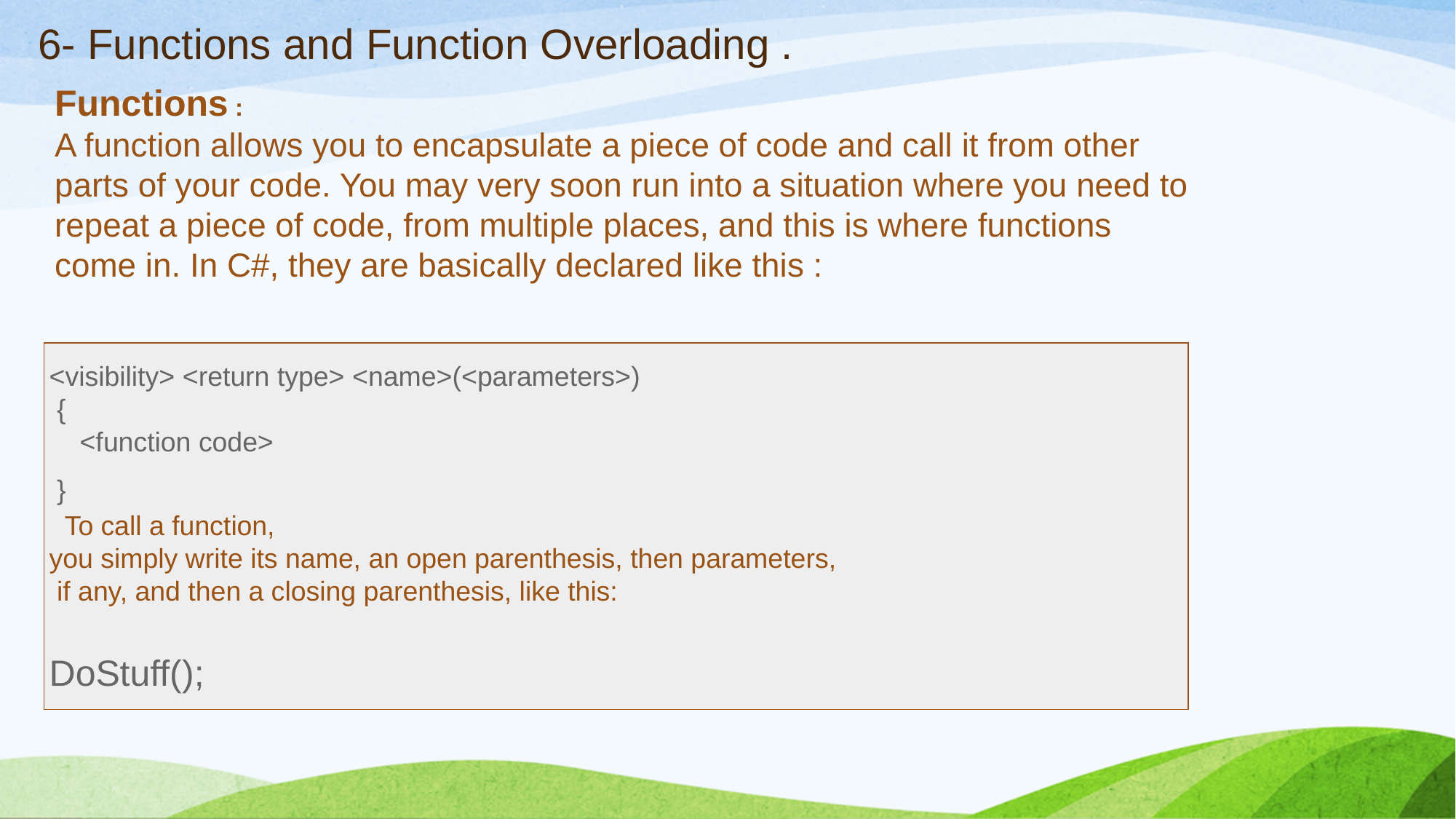

# 6- Functions and Function Overloading .
Functions :
A function allows you to encapsulate a piece of code and call it from other parts of your code. You may very soon run into a situation where you need to repeat a piece of code, from multiple places, and this is where functions come in. In C#, they are basically declared like this :
<visibility> <return type> <name>(<parameters>)
 {
    <function code>
 }
  To call a function,
you simply write its name, an open parenthesis, then parameters,
 if any, and then a closing parenthesis, like this:
DoStuff();